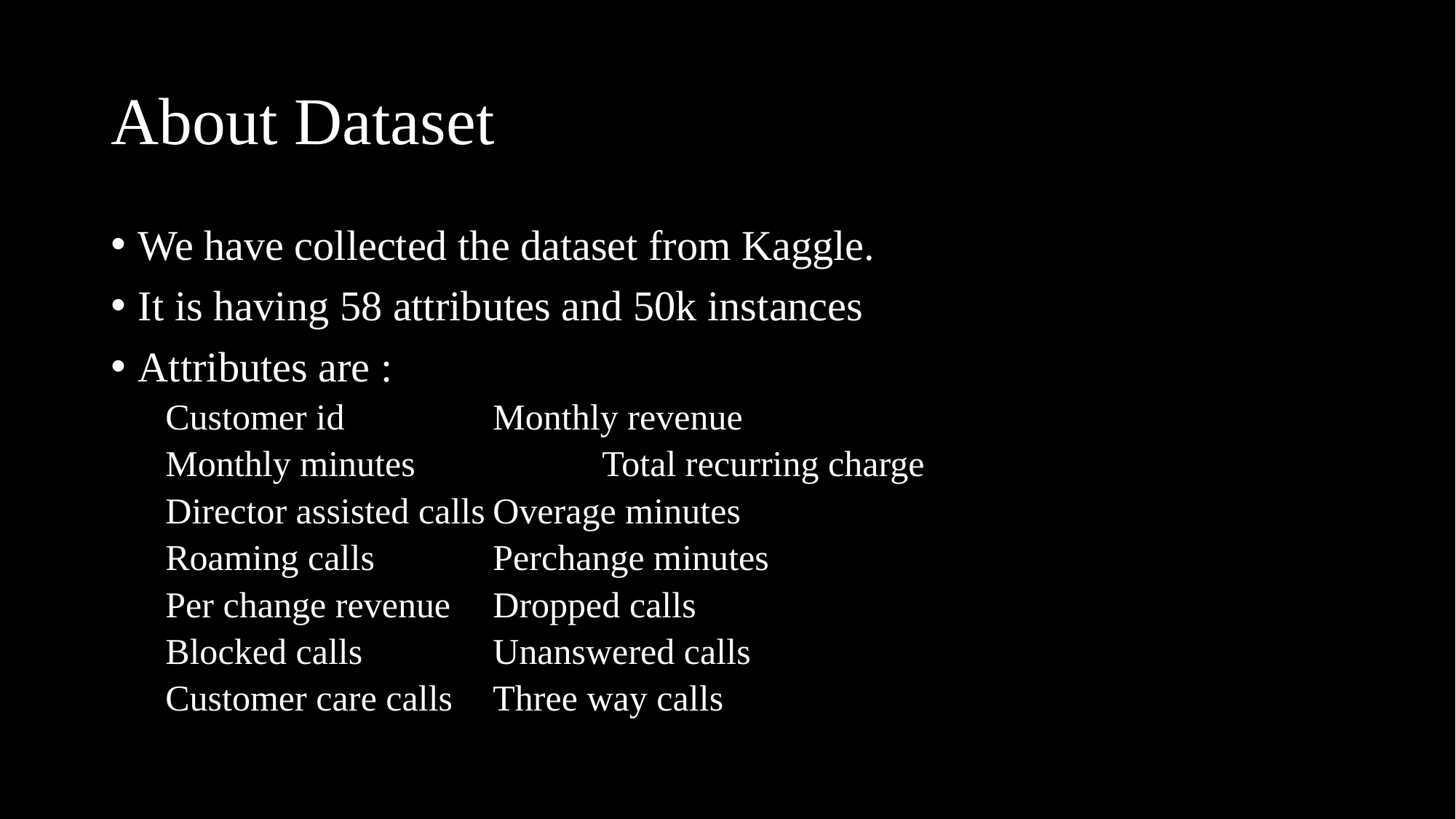

# About Dataset
We have collected the dataset from Kaggle.
It is having 58 attributes and 50k instances
Attributes are :
Customer id		Monthly revenue
Monthly minutes		Total recurring charge
Director assisted calls	Overage minutes
Roaming calls		Perchange minutes
Per change revenue	Dropped calls
Blocked calls		Unanswered calls
Customer care calls	Three way calls